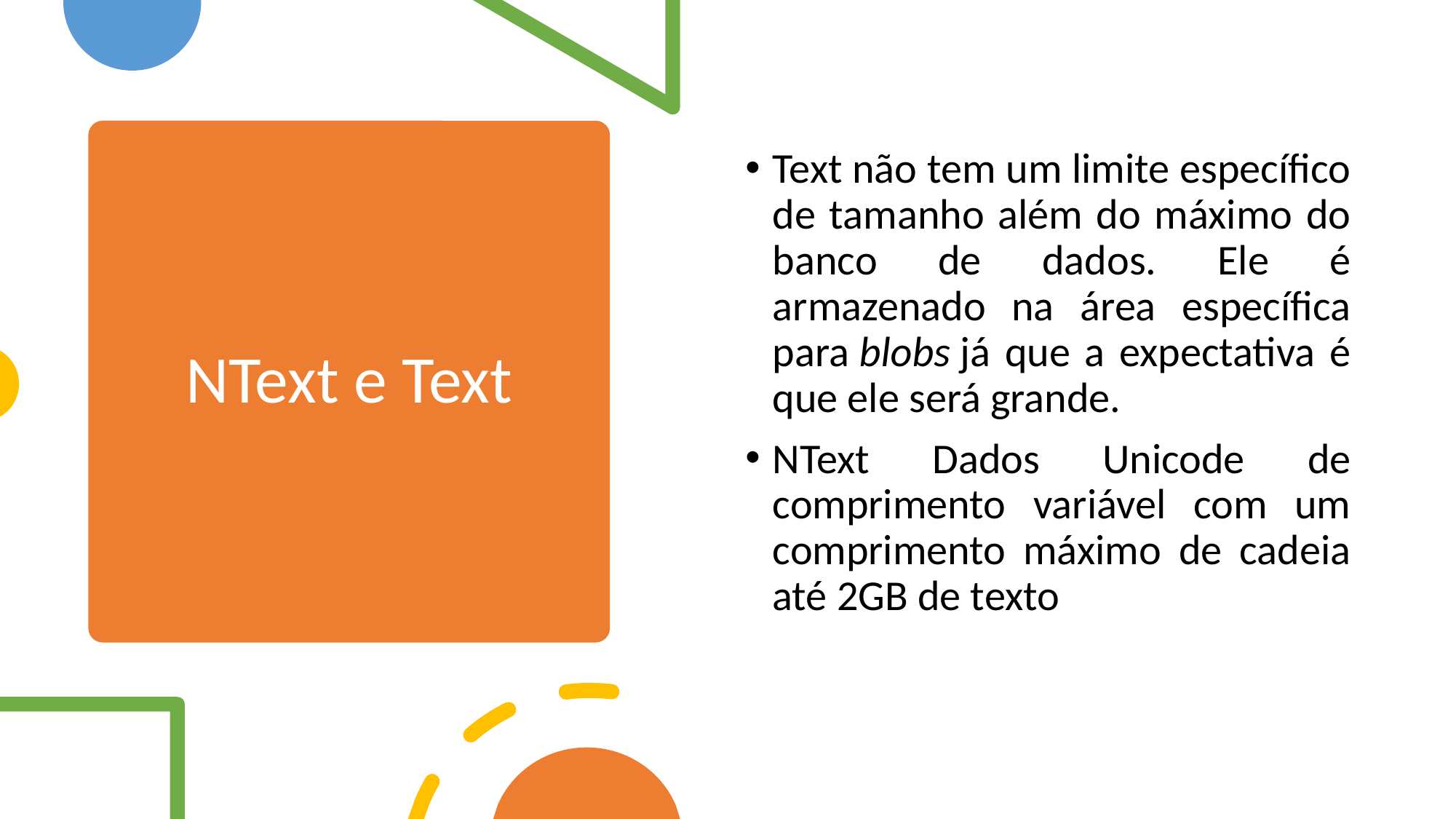

# NText e Text
Text não tem um limite específico de tamanho além do máximo do banco de dados. Ele é armazenado na área específica para blobs já que a expectativa é que ele será grande.
NText Dados Unicode de comprimento variável com um comprimento máximo de cadeia até 2GB de texto